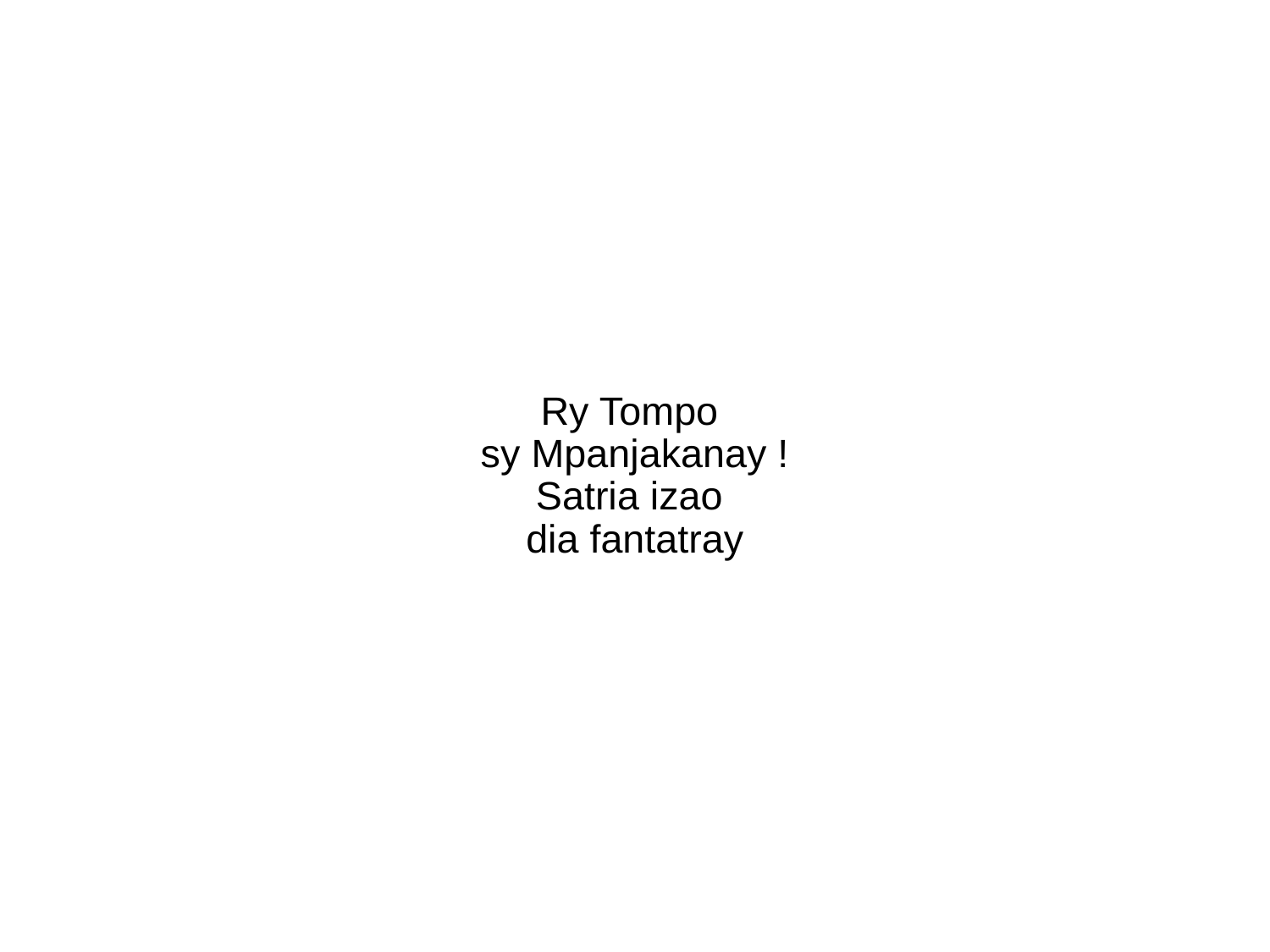

Ry Tompo
sy Mpanjakanay !
Satria izao
dia fantatray